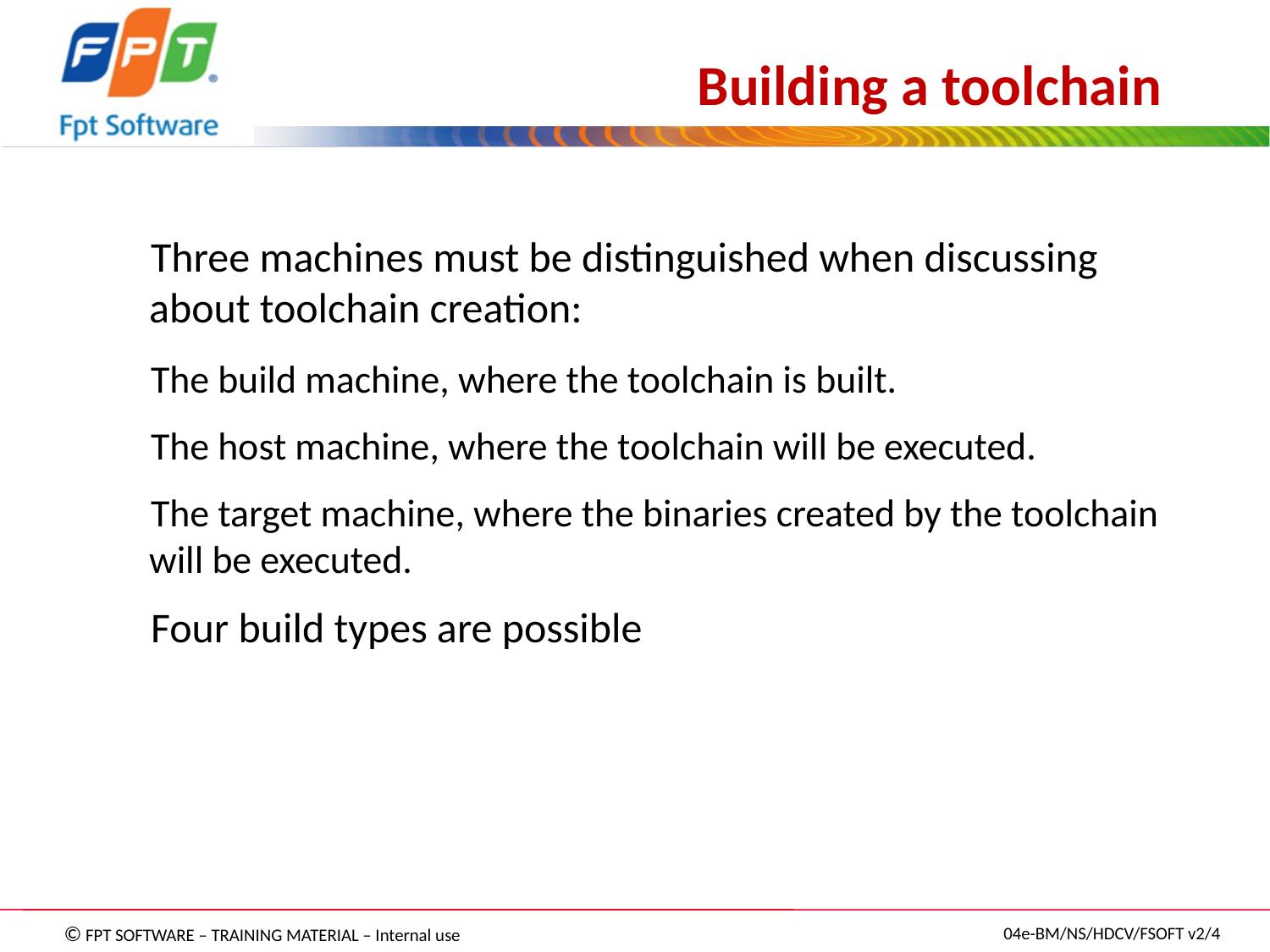

Building a toolchain
Three machines must be distinguished when discussing about toolchain creation:
The build machine, where the toolchain is built.
The host machine, where the toolchain will be executed.
The target machine, where the binaries created by the toolchain will be executed.
Four build types are possible